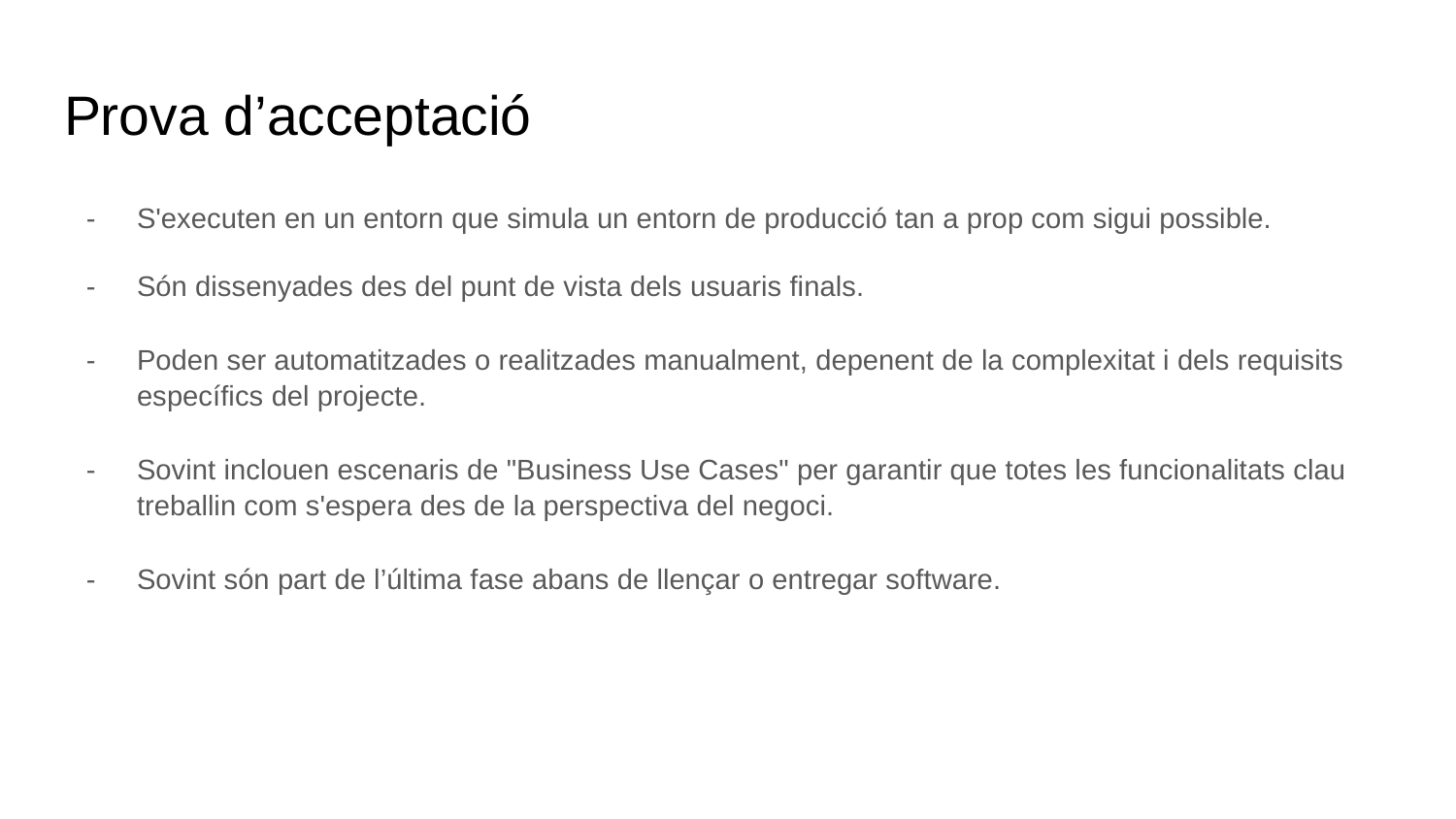

# Prova d’acceptació
S'executen en un entorn que simula un entorn de producció tan a prop com sigui possible.
Són dissenyades des del punt de vista dels usuaris finals.
Poden ser automatitzades o realitzades manualment, depenent de la complexitat i dels requisits específics del projecte.
Sovint inclouen escenaris de "Business Use Cases" per garantir que totes les funcionalitats clau treballin com s'espera des de la perspectiva del negoci.
Sovint són part de l’última fase abans de llençar o entregar software.